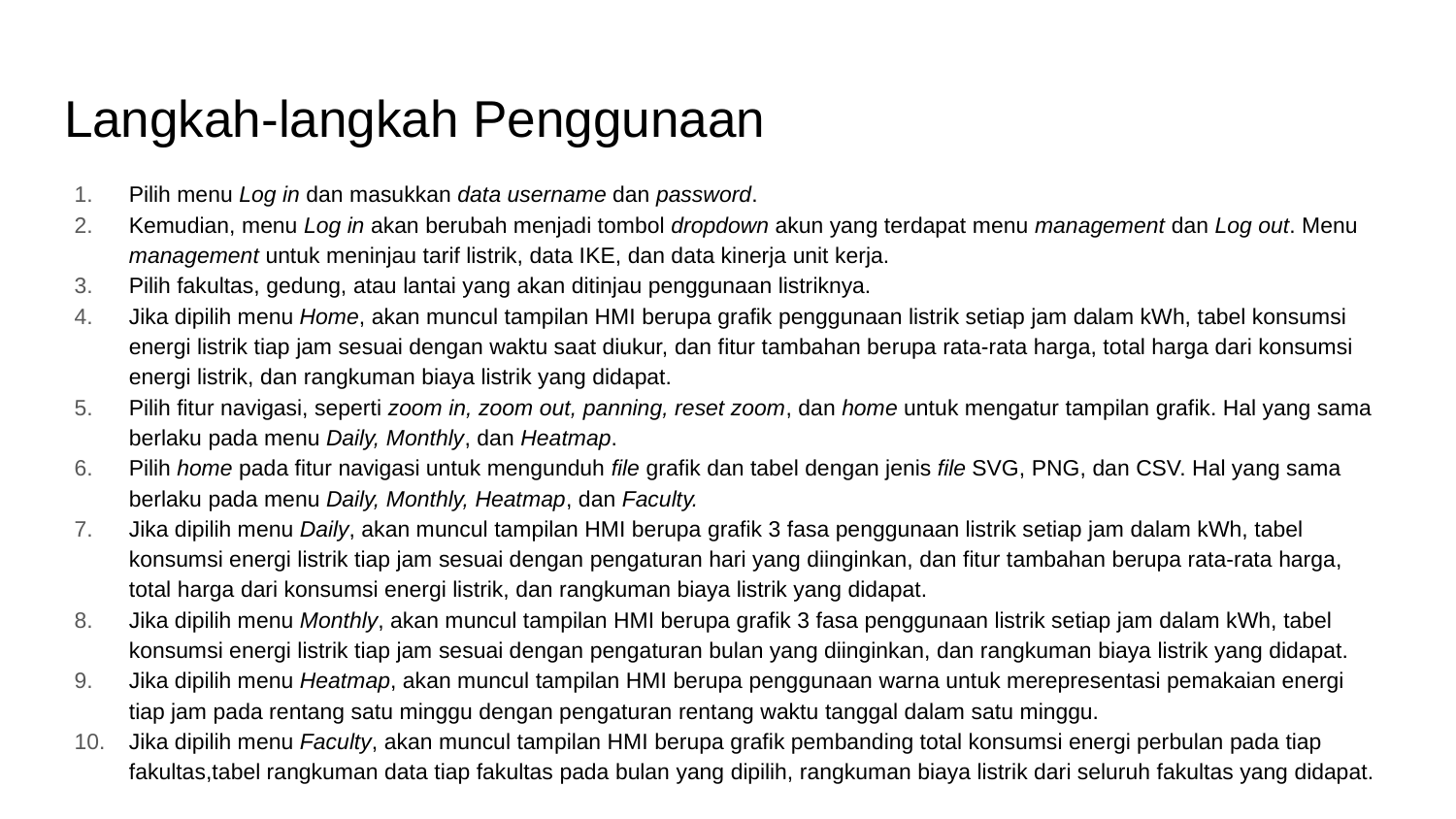

# Langkah-langkah Penggunaan
Pilih menu Log in dan masukkan data username dan password.
Kemudian, menu Log in akan berubah menjadi tombol dropdown akun yang terdapat menu management dan Log out. Menu management untuk meninjau tarif listrik, data IKE, dan data kinerja unit kerja.
Pilih fakultas, gedung, atau lantai yang akan ditinjau penggunaan listriknya.
Jika dipilih menu Home, akan muncul tampilan HMI berupa grafik penggunaan listrik setiap jam dalam kWh, tabel konsumsi energi listrik tiap jam sesuai dengan waktu saat diukur, dan fitur tambahan berupa rata-rata harga, total harga dari konsumsi energi listrik, dan rangkuman biaya listrik yang didapat.
Pilih fitur navigasi, seperti zoom in, zoom out, panning, reset zoom, dan home untuk mengatur tampilan grafik. Hal yang sama berlaku pada menu Daily, Monthly, dan Heatmap.
Pilih home pada fitur navigasi untuk mengunduh file grafik dan tabel dengan jenis file SVG, PNG, dan CSV. Hal yang sama berlaku pada menu Daily, Monthly, Heatmap, dan Faculty.
Jika dipilih menu Daily, akan muncul tampilan HMI berupa grafik 3 fasa penggunaan listrik setiap jam dalam kWh, tabel konsumsi energi listrik tiap jam sesuai dengan pengaturan hari yang diinginkan, dan fitur tambahan berupa rata-rata harga, total harga dari konsumsi energi listrik, dan rangkuman biaya listrik yang didapat.
Jika dipilih menu Monthly, akan muncul tampilan HMI berupa grafik 3 fasa penggunaan listrik setiap jam dalam kWh, tabel konsumsi energi listrik tiap jam sesuai dengan pengaturan bulan yang diinginkan, dan rangkuman biaya listrik yang didapat.
Jika dipilih menu Heatmap, akan muncul tampilan HMI berupa penggunaan warna untuk merepresentasi pemakaian energi tiap jam pada rentang satu minggu dengan pengaturan rentang waktu tanggal dalam satu minggu.
Jika dipilih menu Faculty, akan muncul tampilan HMI berupa grafik pembanding total konsumsi energi perbulan pada tiap fakultas,tabel rangkuman data tiap fakultas pada bulan yang dipilih, rangkuman biaya listrik dari seluruh fakultas yang didapat.